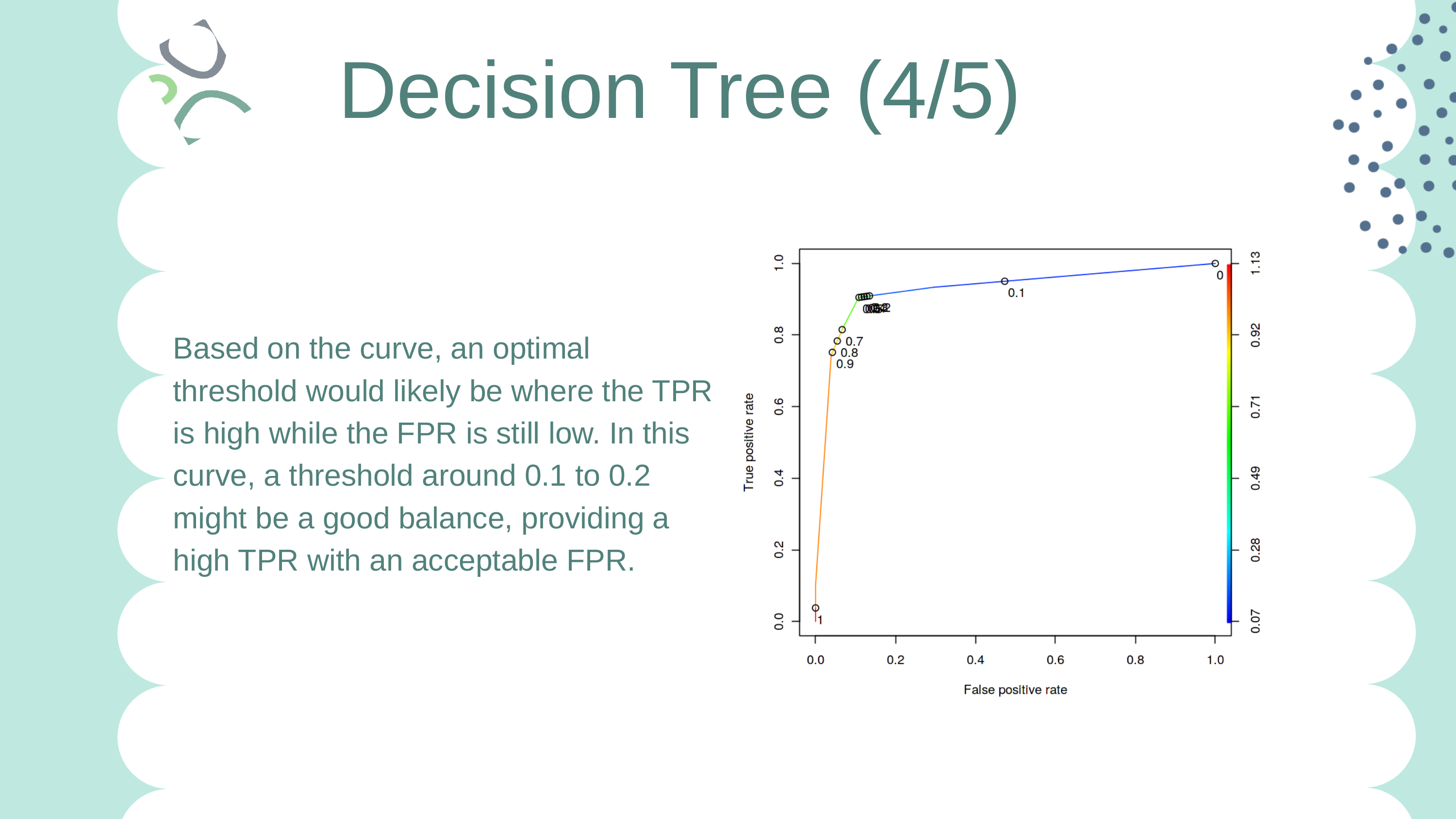

Decision Tree (4/5)

Based on the curve, an optimal threshold would likely be where the TPR is high while the FPR is still low. In this curve, a threshold around 0.1 to 0.2 might be a good balance, providing a high TPR with an acceptable FPR.